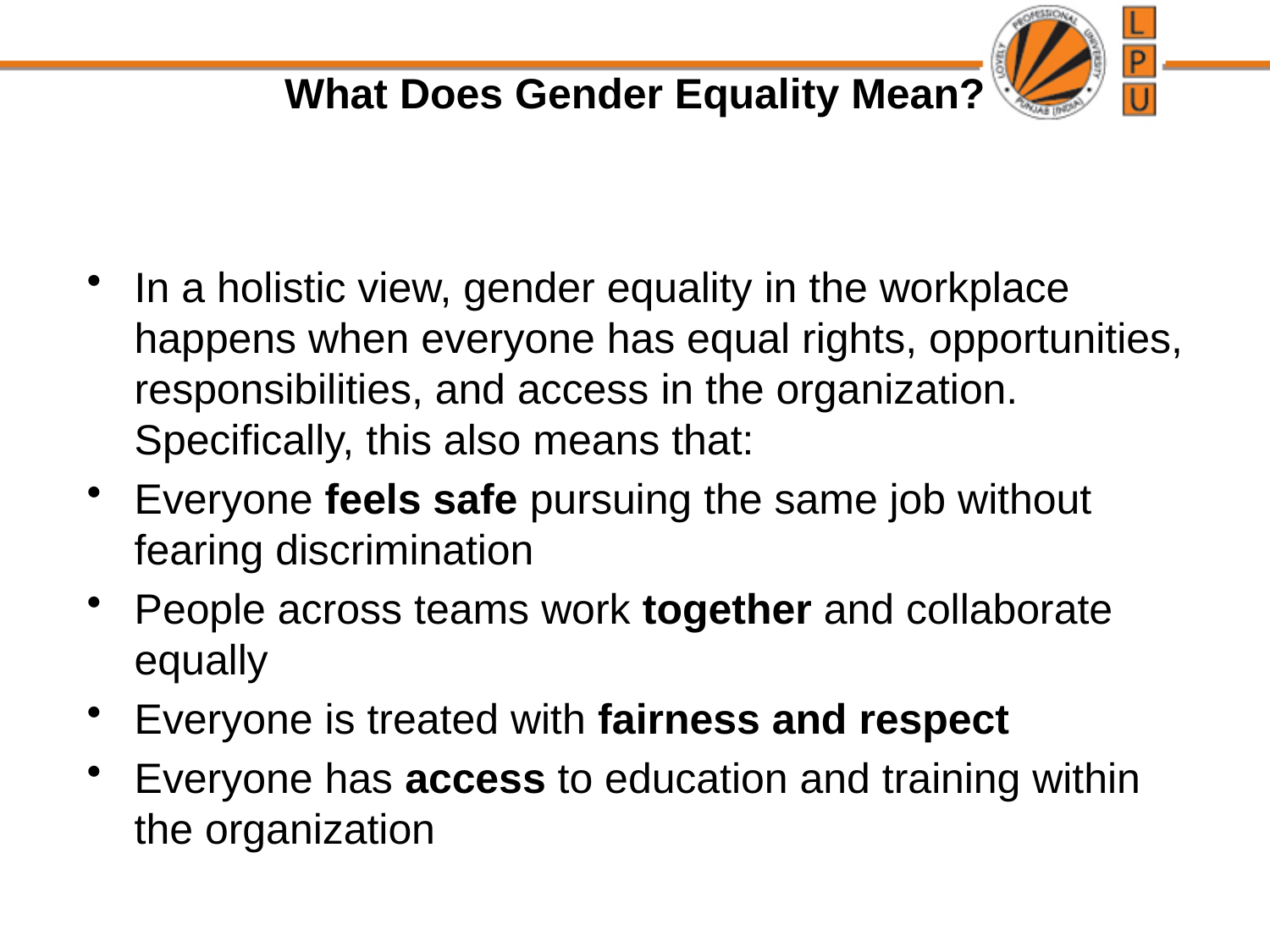

# What Does Gender Equality Mean?
In a holistic view, gender equality in the workplace happens when everyone has equal rights, opportunities, responsibilities, and access in the organization. Specifically, this also means that:
Everyone feels safe pursuing the same job without fearing discrimination
People across teams work together and collaborate equally
Everyone is treated with fairness and respect
Everyone has access to education and training within the organization